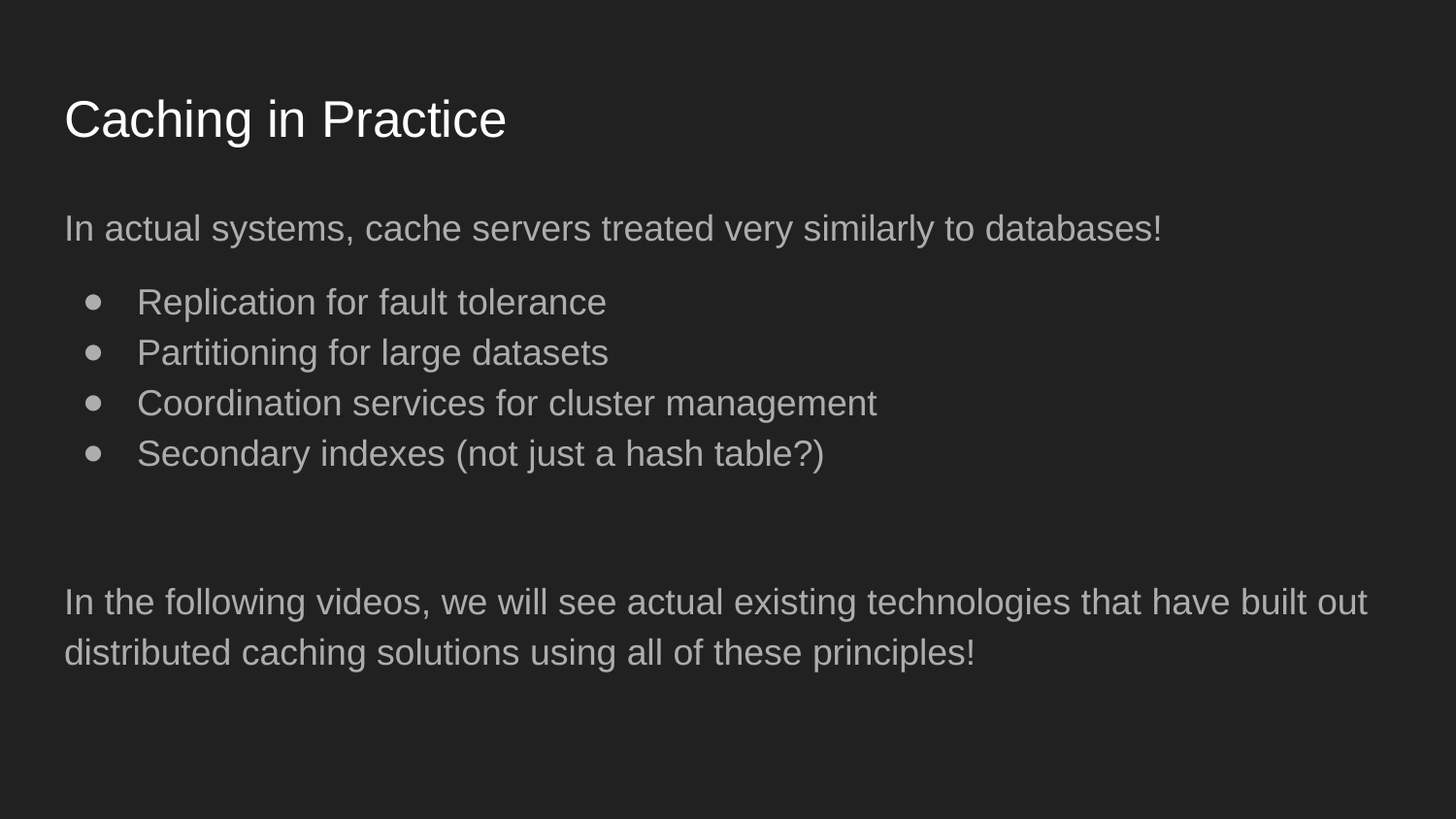

# Caching in Practice
In actual systems, cache servers treated very similarly to databases!
Replication for fault tolerance
Partitioning for large datasets
Coordination services for cluster management
Secondary indexes (not just a hash table?)

In the following videos, we will see actual existing technologies that have built out distributed caching solutions using all of these principles!